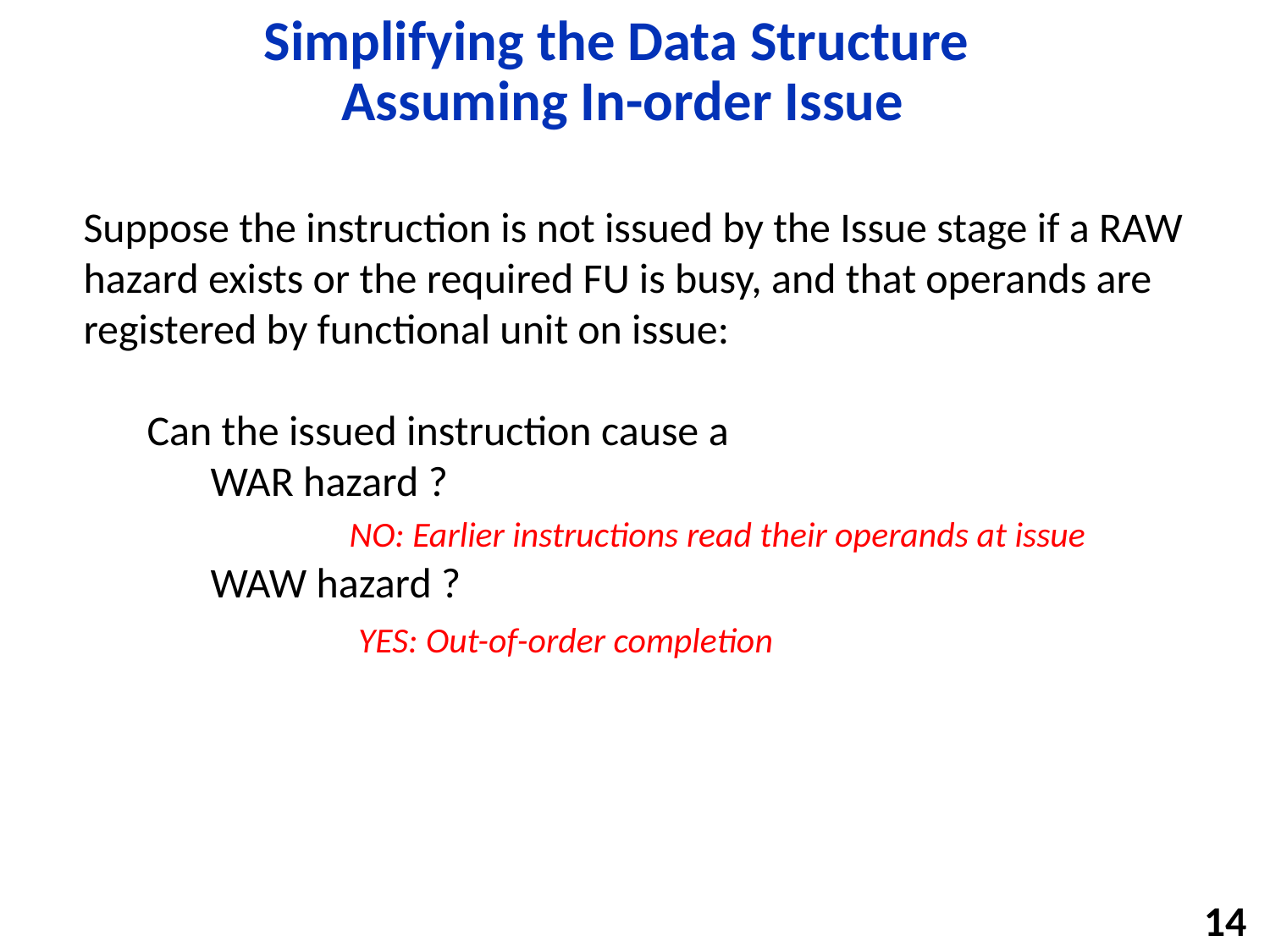

# Simplifying the Data Structure Assuming In-order Issue
Suppose the instruction is not issued by the Issue stage if a RAW hazard exists or the required FU is busy, and that operands are registered by functional unit on issue:

Can the issued instruction cause a
WAR hazard ?

WAW hazard ?
NO: Earlier instructions read their operands at issue
YES: Out-of-order completion
14